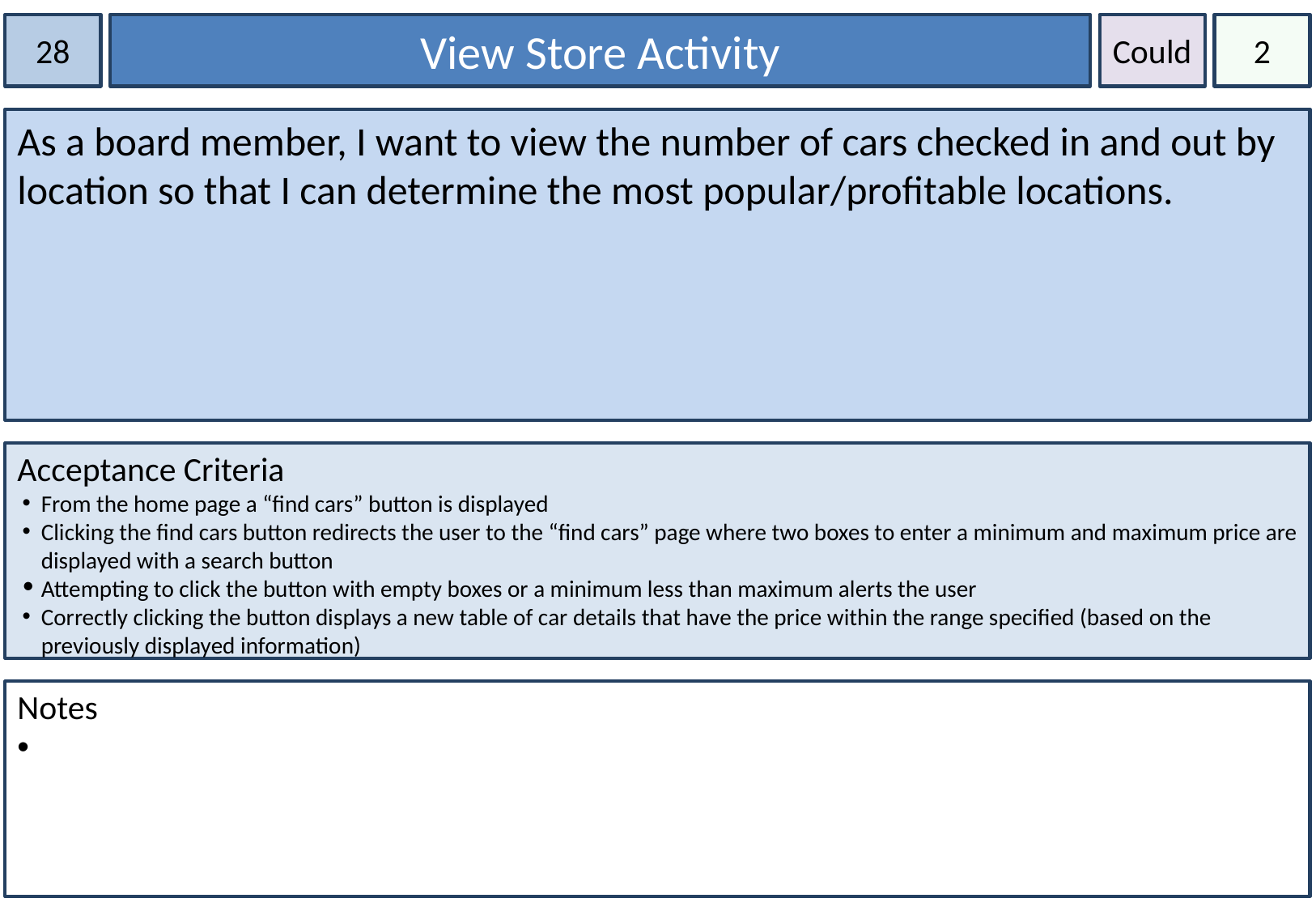

28
View Store Activity
Could
2
As a board member, I want to view the number of cars checked in and out by location so that I can determine the most popular/profitable locations.
Acceptance Criteria
From the home page a “find cars” button is displayed
Clicking the find cars button redirects the user to the “find cars” page where two boxes to enter a minimum and maximum price are displayed with a search button
Attempting to click the button with empty boxes or a minimum less than maximum alerts the user
Correctly clicking the button displays a new table of car details that have the price within the range specified (based on the previously displayed information)
Notes